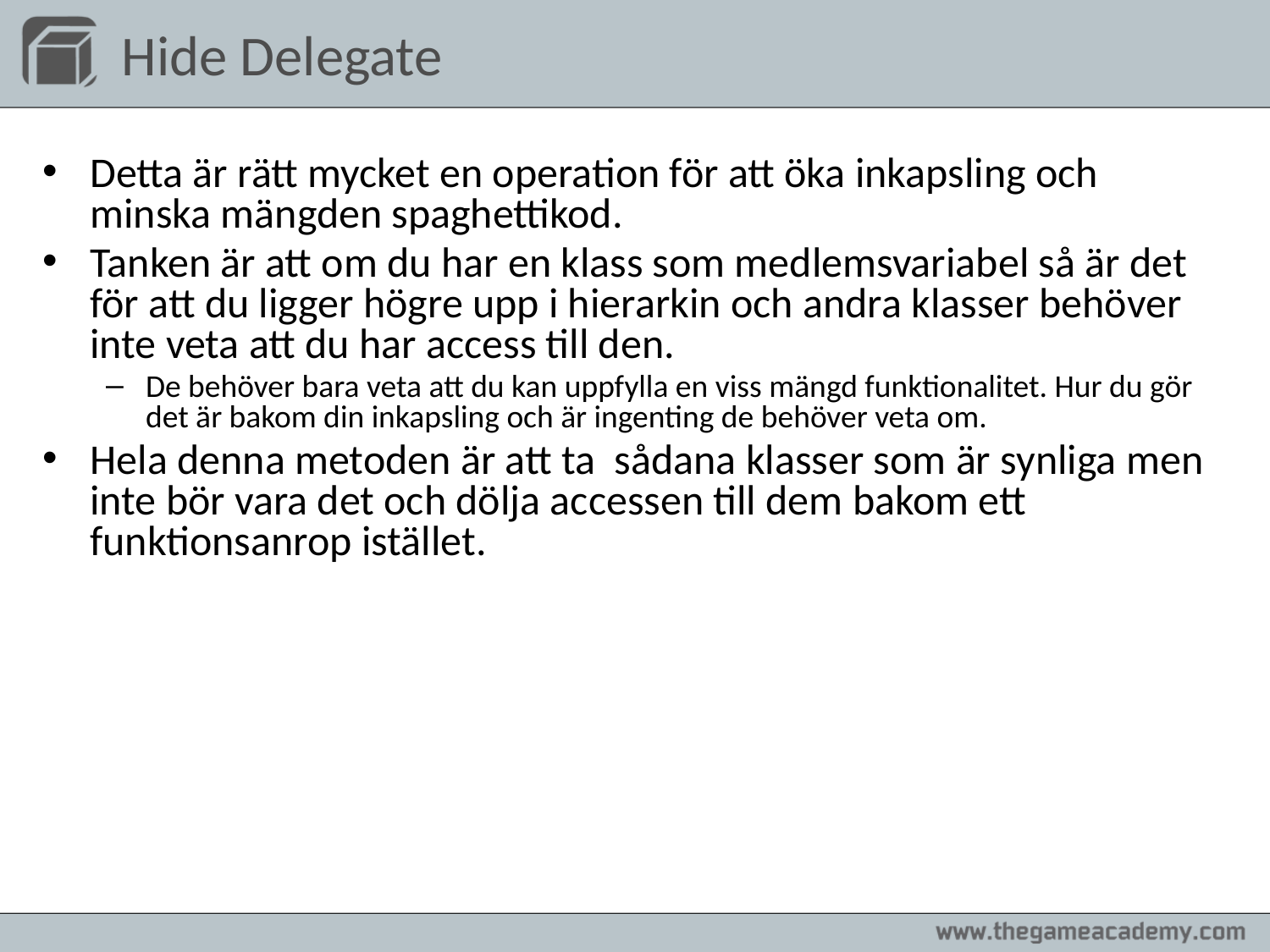

# Hide Delegate
Detta är rätt mycket en operation för att öka inkapsling och minska mängden spaghettikod.
Tanken är att om du har en klass som medlemsvariabel så är det för att du ligger högre upp i hierarkin och andra klasser behöver inte veta att du har access till den.
De behöver bara veta att du kan uppfylla en viss mängd funktionalitet. Hur du gör det är bakom din inkapsling och är ingenting de behöver veta om.
Hela denna metoden är att ta  sådana klasser som är synliga men inte bör vara det och dölja accessen till dem bakom ett funktionsanrop istället.